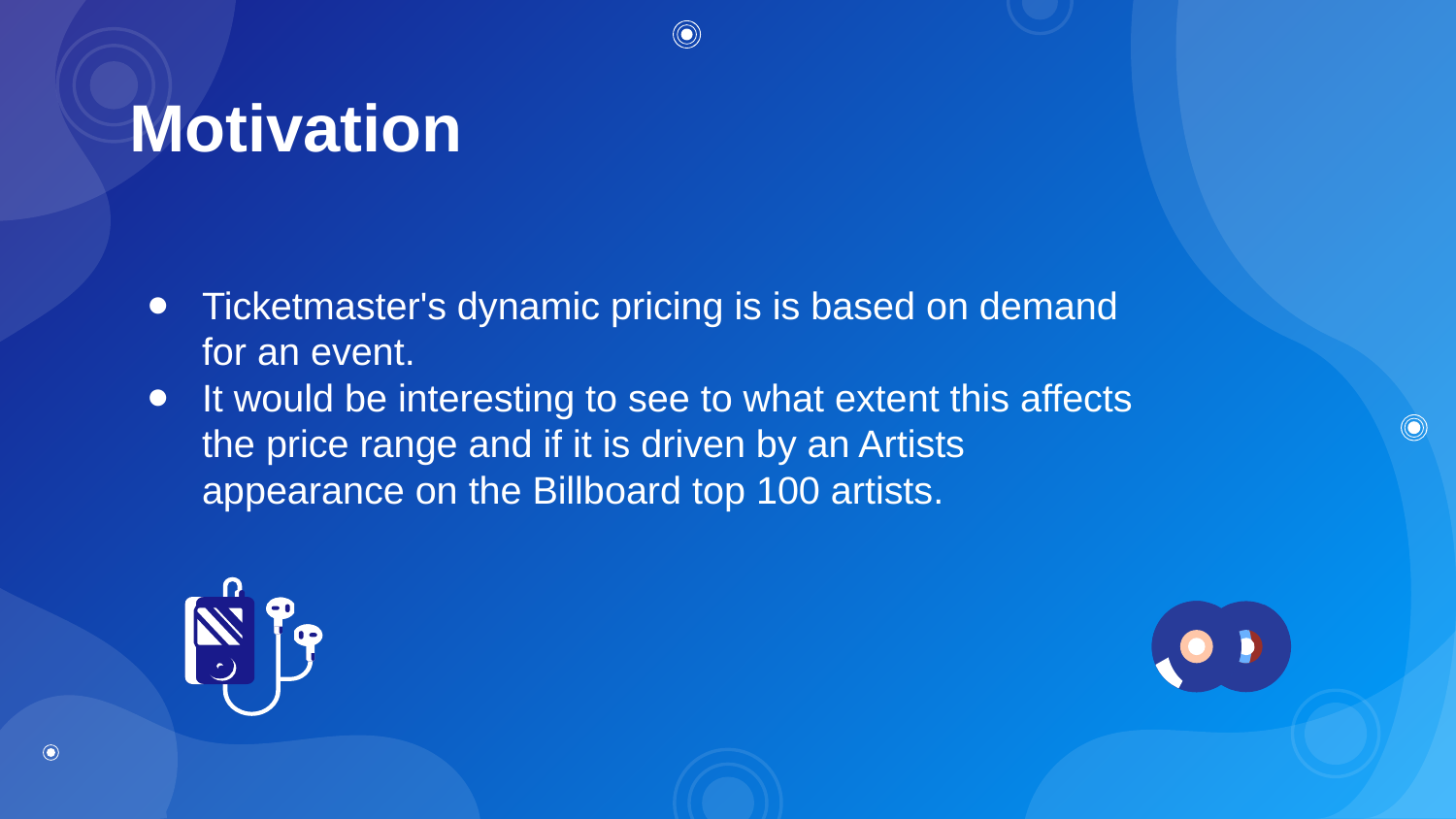

# Motivation
Ticketmaster's dynamic pricing is is based on demand for an event.
It would be interesting to see to what extent this affects the price range and if it is driven by an Artists appearance on the Billboard top 100 artists.